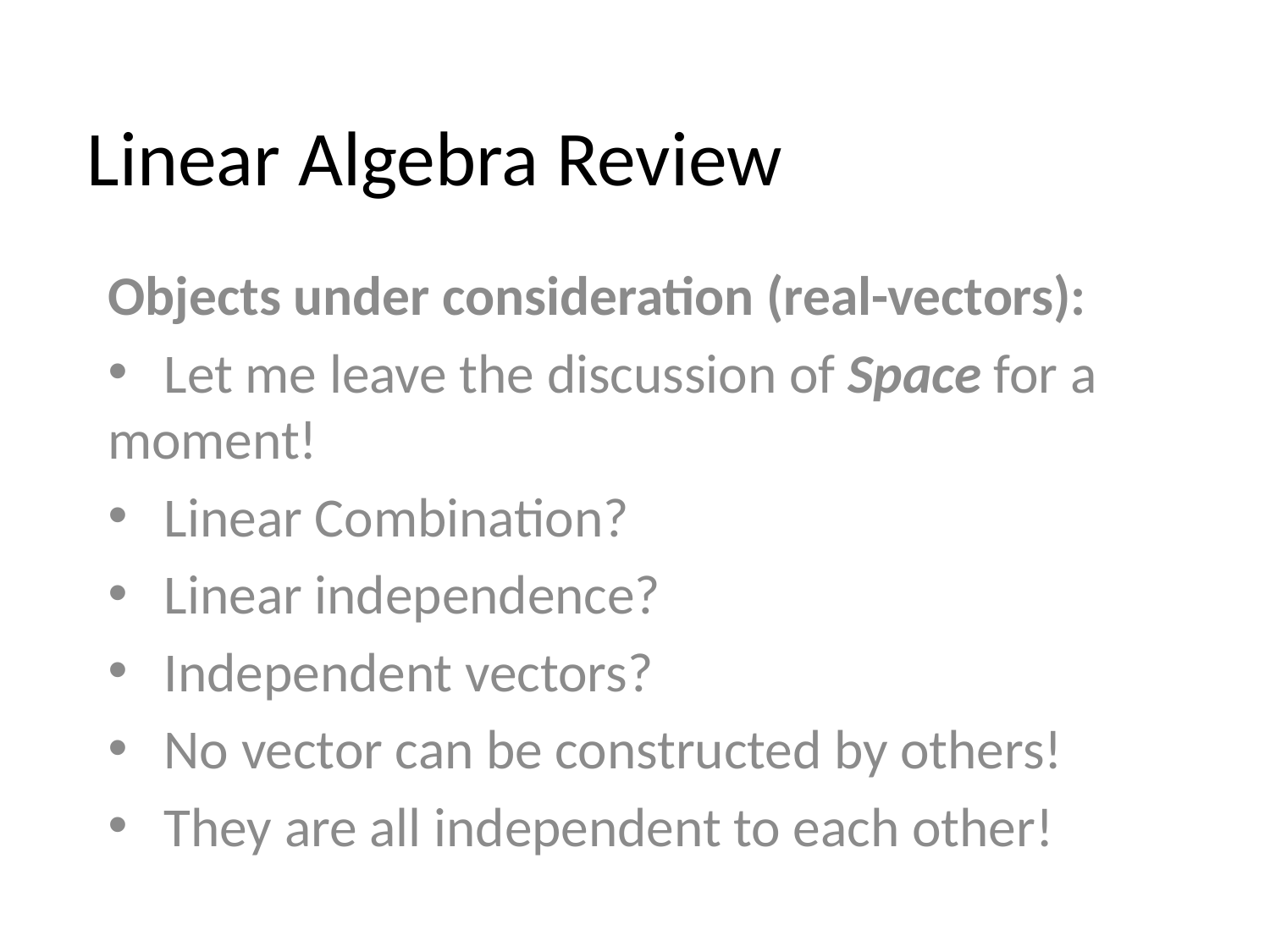

# Linear Algebra Review
Objects under consideration (real-vectors):
   Let me leave the discussion of Space for a moment!
   Linear Combination?
   Linear independence?
   Independent vectors?
   No vector can be constructed by others!
   They are all independent to each other!